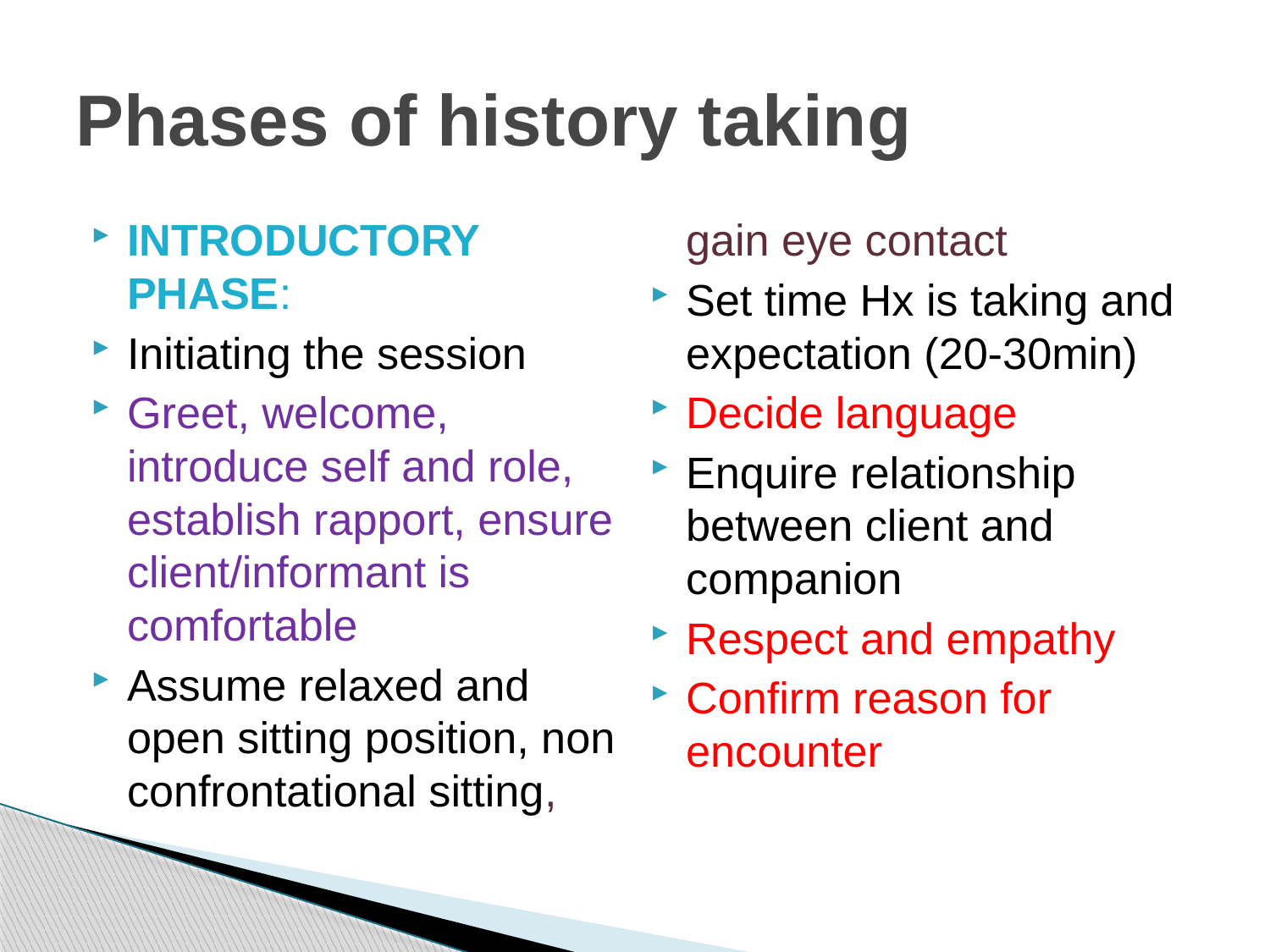

# Phases of history taking
INTRODUCTORY PHASE:
Initiating the session
Greet, welcome, introduce self and role, establish rapport, ensure client/informant is comfortable
Assume relaxed and open sitting position, non confrontational sitting, gain eye contact
Set time Hx is taking and expectation (20-30min)
Decide language
Enquire relationship between client and companion
Respect and empathy
Confirm reason for encounter